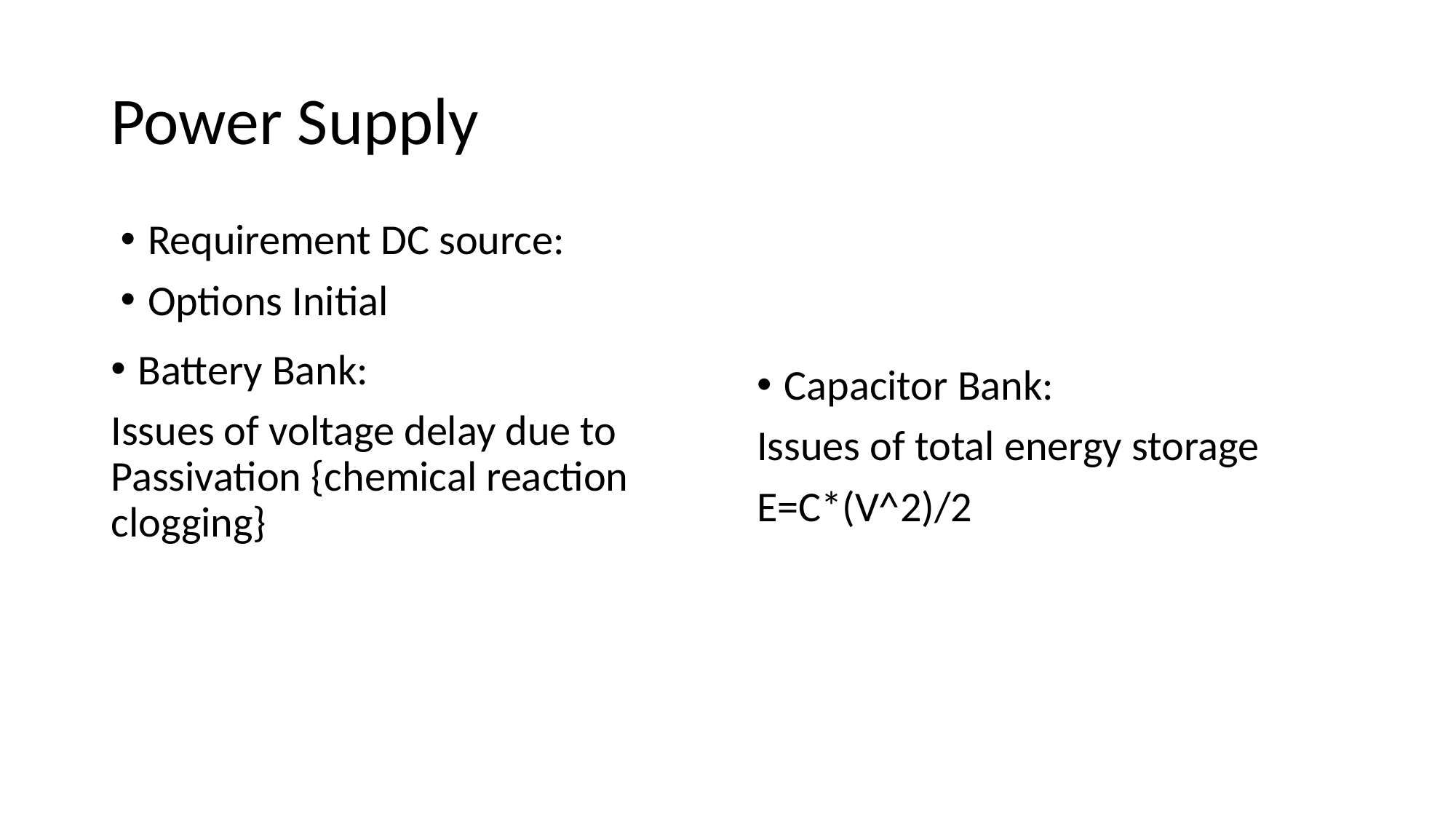

# Power Supply
Requirement DC source:
Options Initial

Battery Bank:
Issues of voltage delay due to Passivation {chemical reaction clogging}

Capacitor Bank:
Issues of total energy storage
E=C*(V^2)/2